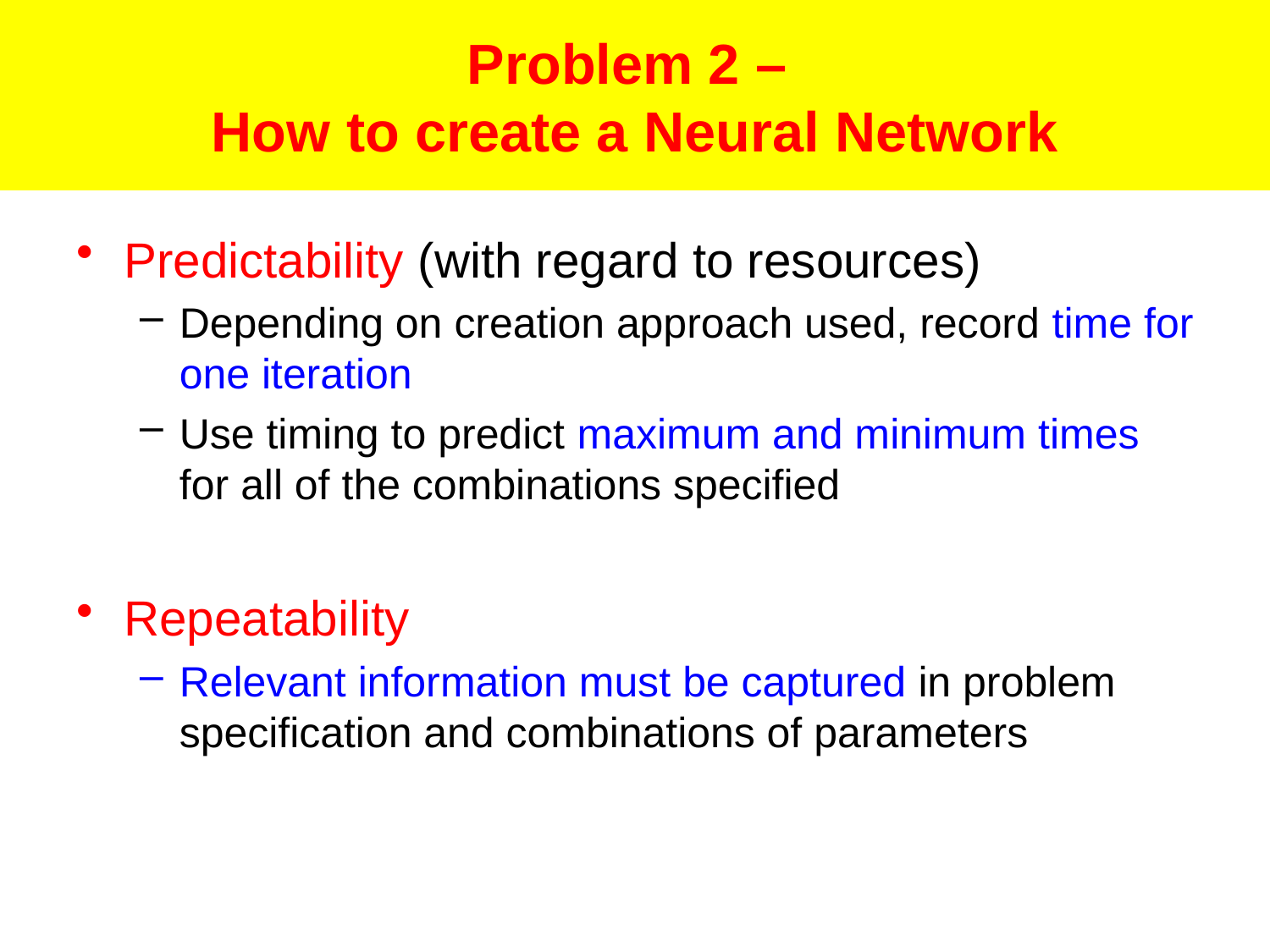

# Problem 2 – How to create a Neural Network
Predictability (with regard to resources)
Depending on creation approach used, record time for one iteration
Use timing to predict maximum and minimum times for all of the combinations specified

Repeatability
Relevant information must be captured in problem specification and combinations of parameters